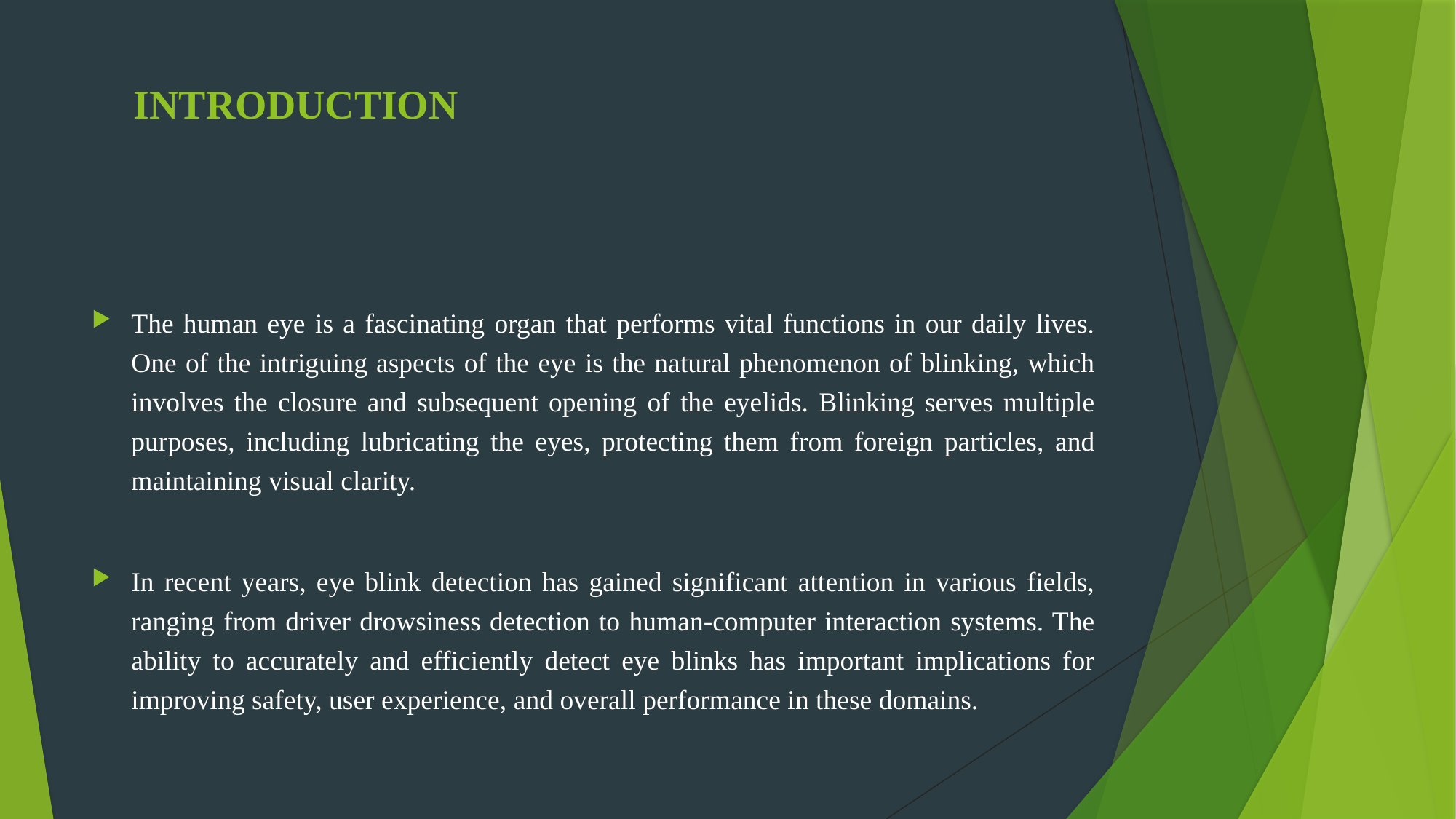

# INTRODUCTION

The human eye is a fascinating organ that performs vital functions in our daily lives. One of the intriguing aspects of the eye is the natural phenomenon of blinking, which involves the closure and subsequent opening of the eyelids. Blinking serves multiple purposes, including lubricating the eyes, protecting them from foreign particles, and maintaining visual clarity.

In recent years, eye blink detection has gained significant attention in various fields, ranging from driver drowsiness detection to human-computer interaction systems. The ability to accurately and efficiently detect eye blinks has important implications for improving safety, user experience, and overall performance in these domains.